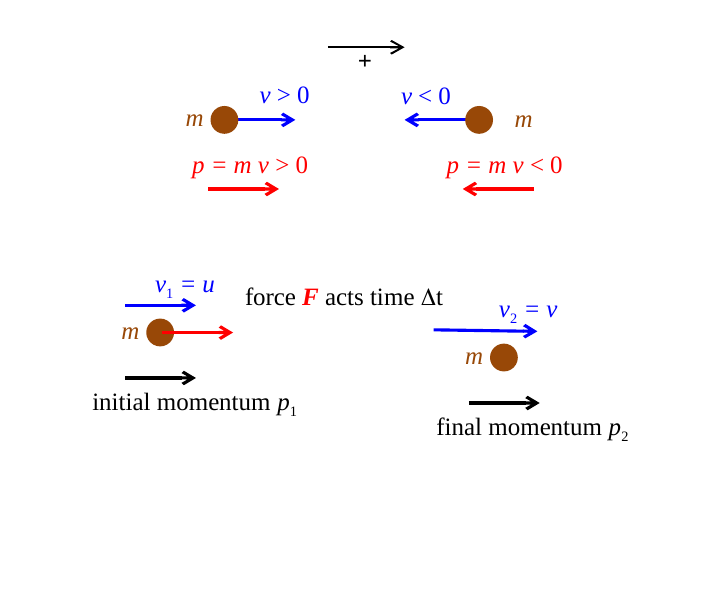

+
v > 0
v < 0
m
m

p = m v > 0
p = m v < 0
v1 = u
force F acts time Δt
v2 = v
m

m

initial momentum p1
final momentum p2